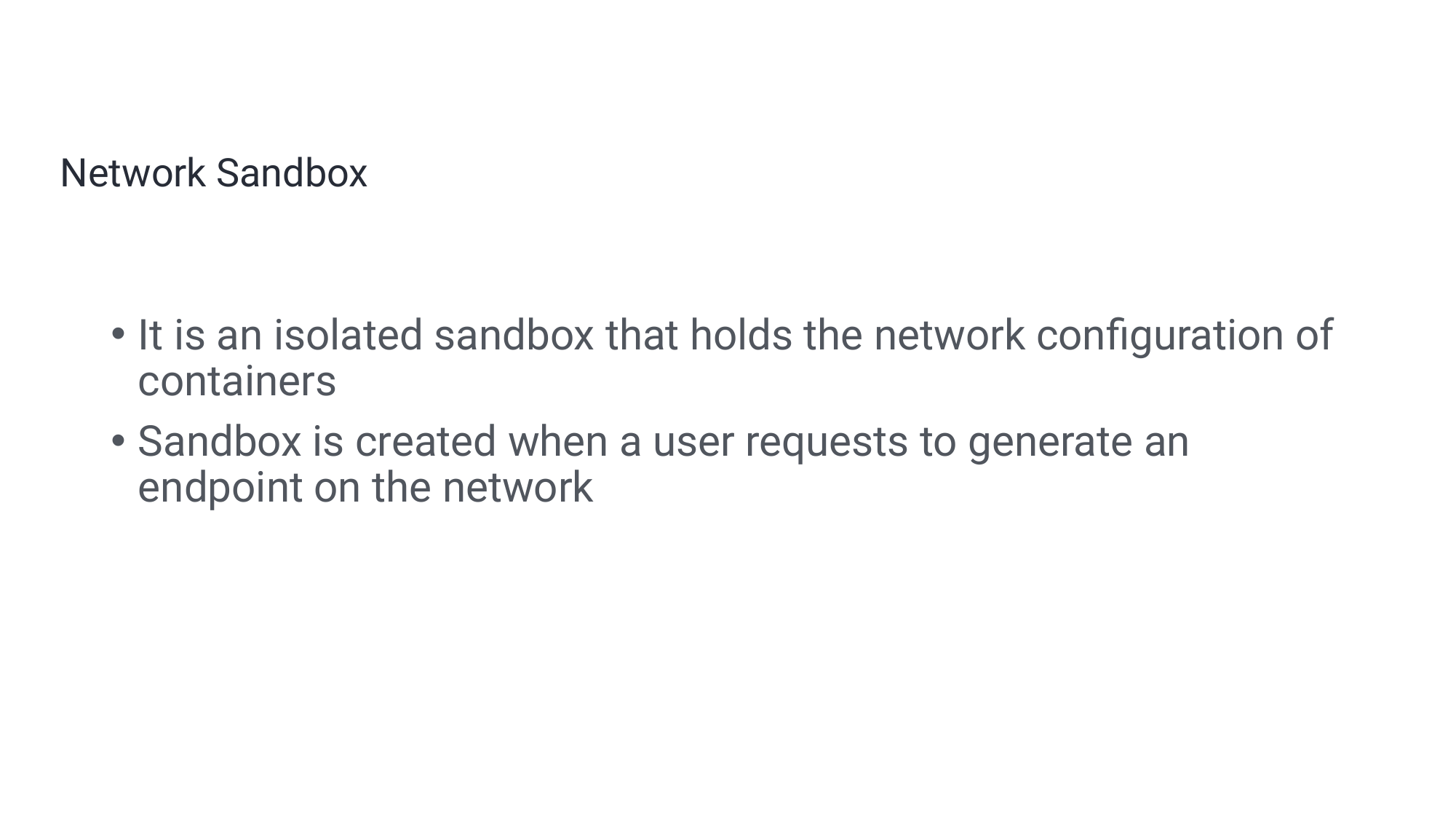

# Network Sandbox
It is an isolated sandbox that holds the network configuration of containers
Sandbox is created when a user requests to generate an endpoint on the network